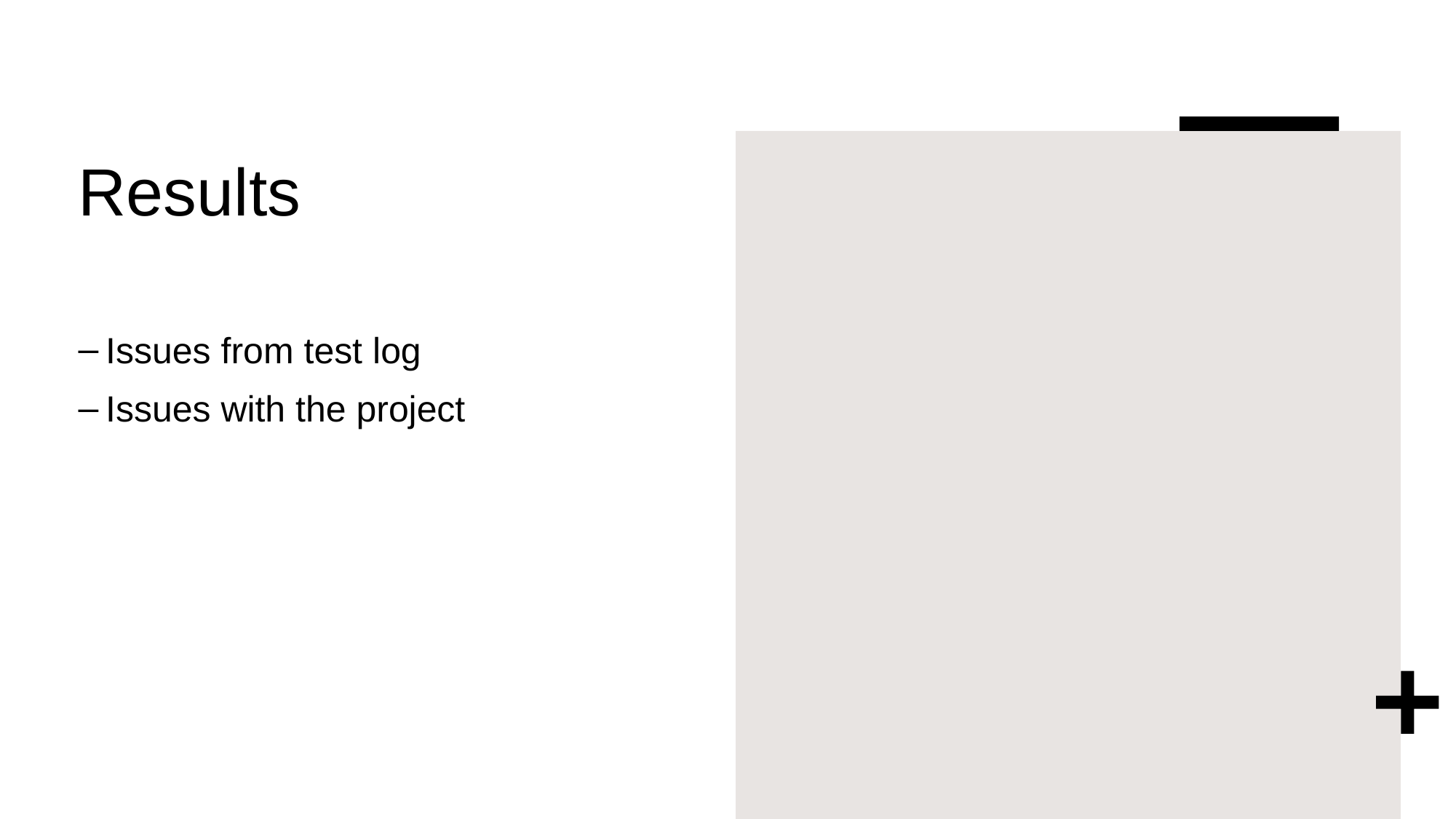

# Results
Issues from test log
Issues with the project